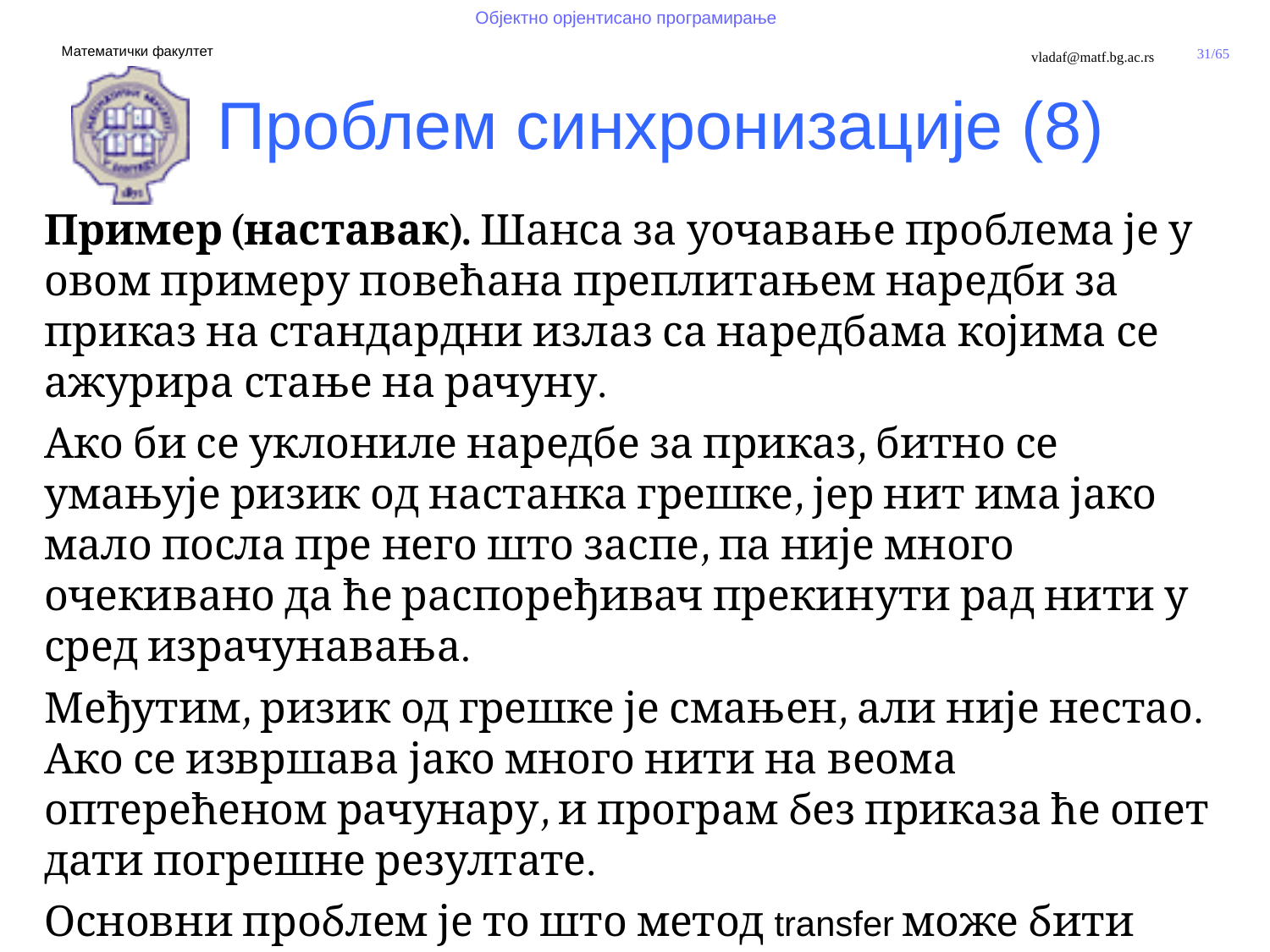

Проблем синхронизације (8)
Пример (наставак). Шанса за уочавање проблема је у овом примеру повећана преплитањем наредби за приказ на стандардни излаз са наредбама којима се ажурира стање на рачуну.
Ако би се уклониле наредбе за приказ, битно се умањује ризик од настанка грешке, јер нит има јако мало посла пре него што заспе, па није много очекивано да ће распоређивач прекинути рад нити у сред израчунавања.
Међутим, ризик од грешке је смањен, али није нестао. Ако се извршава јако много нити на веома оптерећеном рачунару, и програм без приказа ће опет дати погрешне резултате.
Основни проблем је то што метод transfer може бити прекинут у сред рада. Ако би се могло обезбедити да се овај метод изврши до краја пре него што нит изгуби контролу, тада стање рачуна никада неће бити корумпирано.